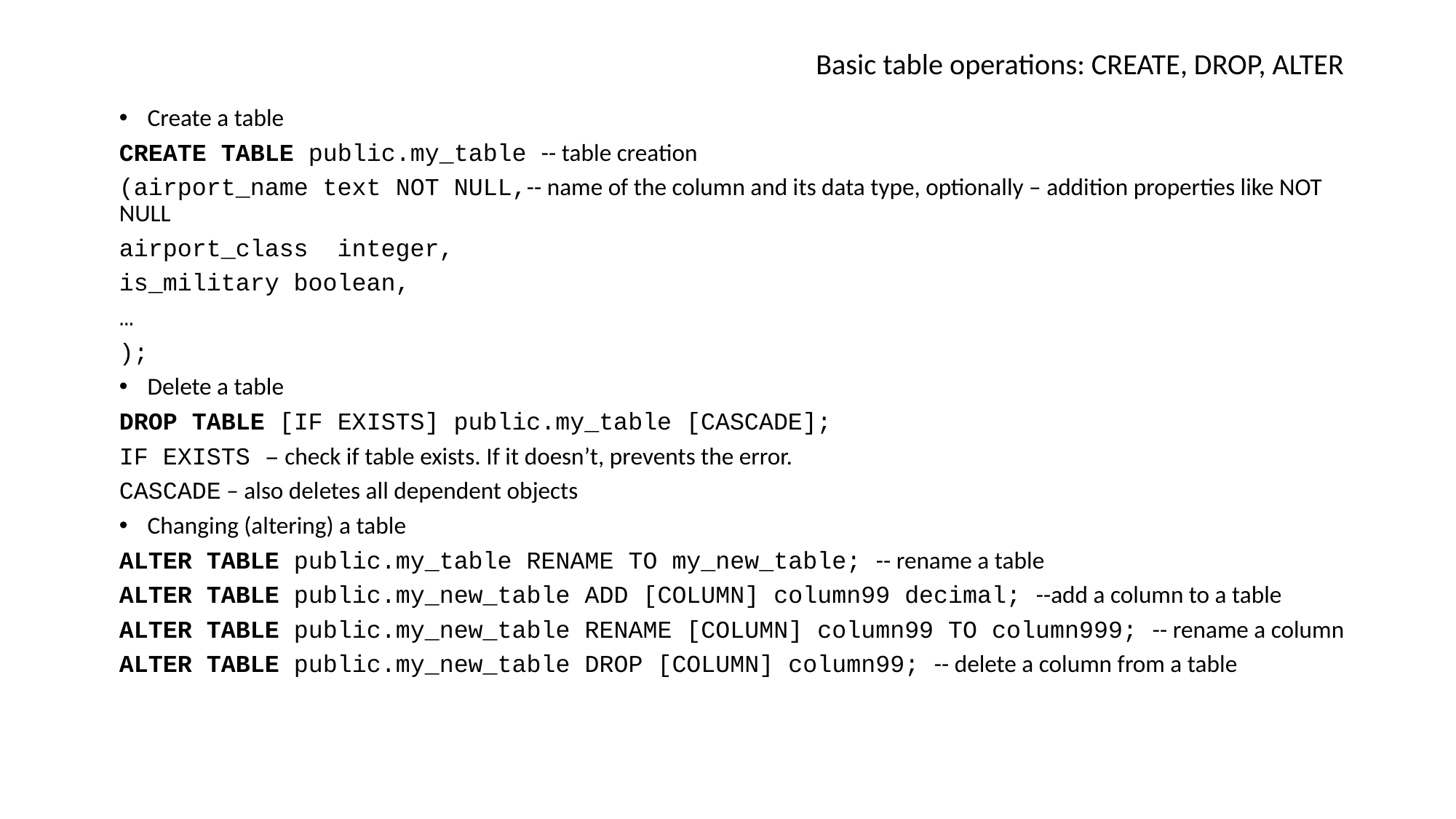

# Basic table operations: CREATE, DROP, ALTER
Create a table
CREATE TABLE public.my_table -- table creation
(airport_name text NOT NULL,-- name of the column and its data type, optionally – addition properties like NOT NULL
airport_class  integer,
is_military boolean,
…
);
Delete a table
DROP TABLE [IF EXISTS] public.my_table [CASCADE];
IF EXISTS – check if table exists. If it doesn’t, prevents the error.
CASCADE – also deletes all dependent objects
Changing (altering) a table
ALTER TABLE public.my_table RENAME TO my_new_table; -- rename a table
ALTER TABLE public.my_new_table ADD [COLUMN] column99 decimal; --add a column to a table
ALTER TABLE public.my_new_table RENAME [COLUMN] column99 TO column999; -- rename a column
ALTER TABLE public.my_new_table DROP [COLUMN] column99; -- delete a column from a table